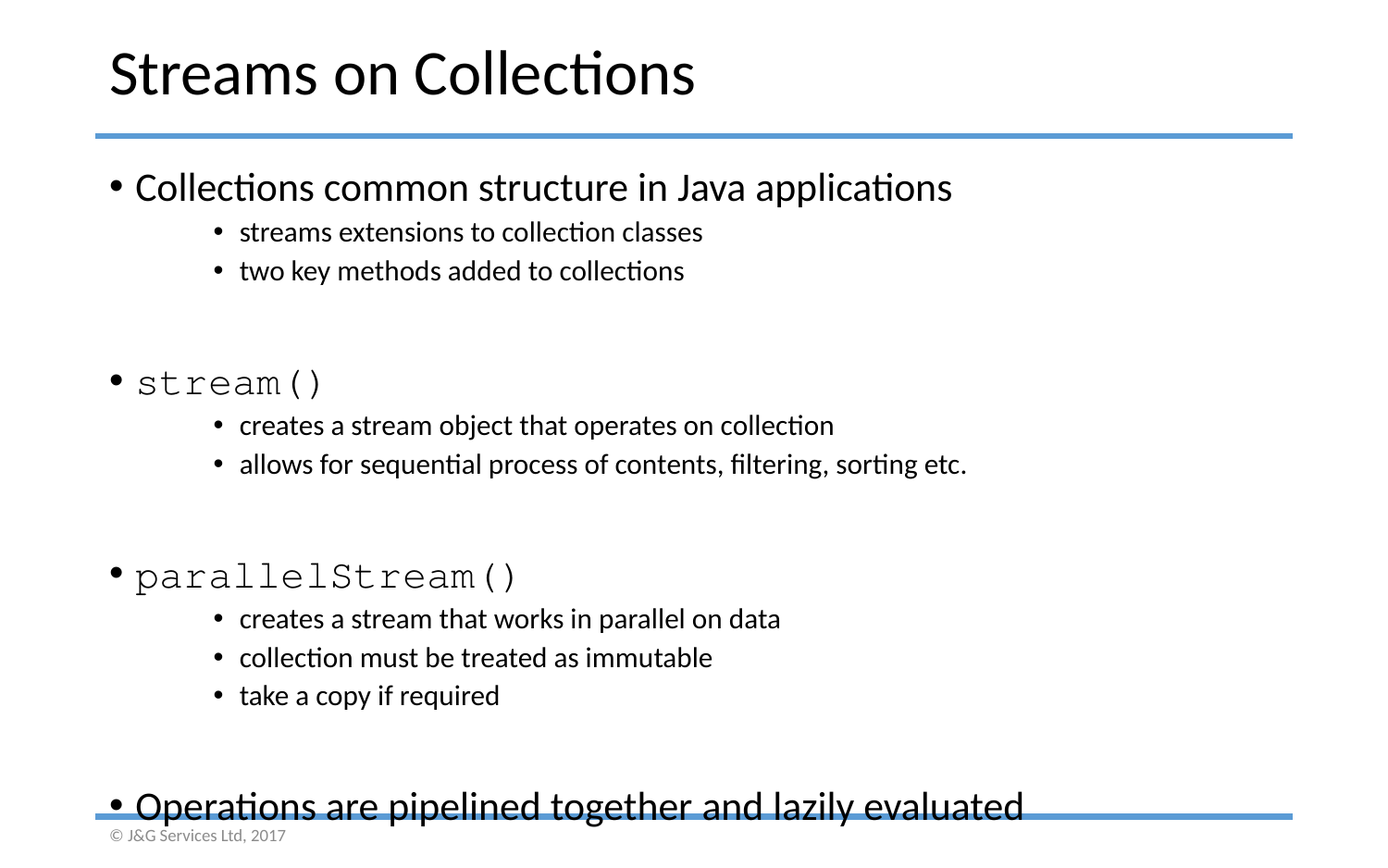

# Streams on Collections
Collections common structure in Java applications
streams extensions to collection classes
two key methods added to collections

stream()
creates a stream object that operates on collection
allows for sequential process of contents, filtering, sorting etc.

parallelStream()
creates a stream that works in parallel on data
collection must be treated as immutable
take a copy if required

Operations are pipelined together and lazily evaluated